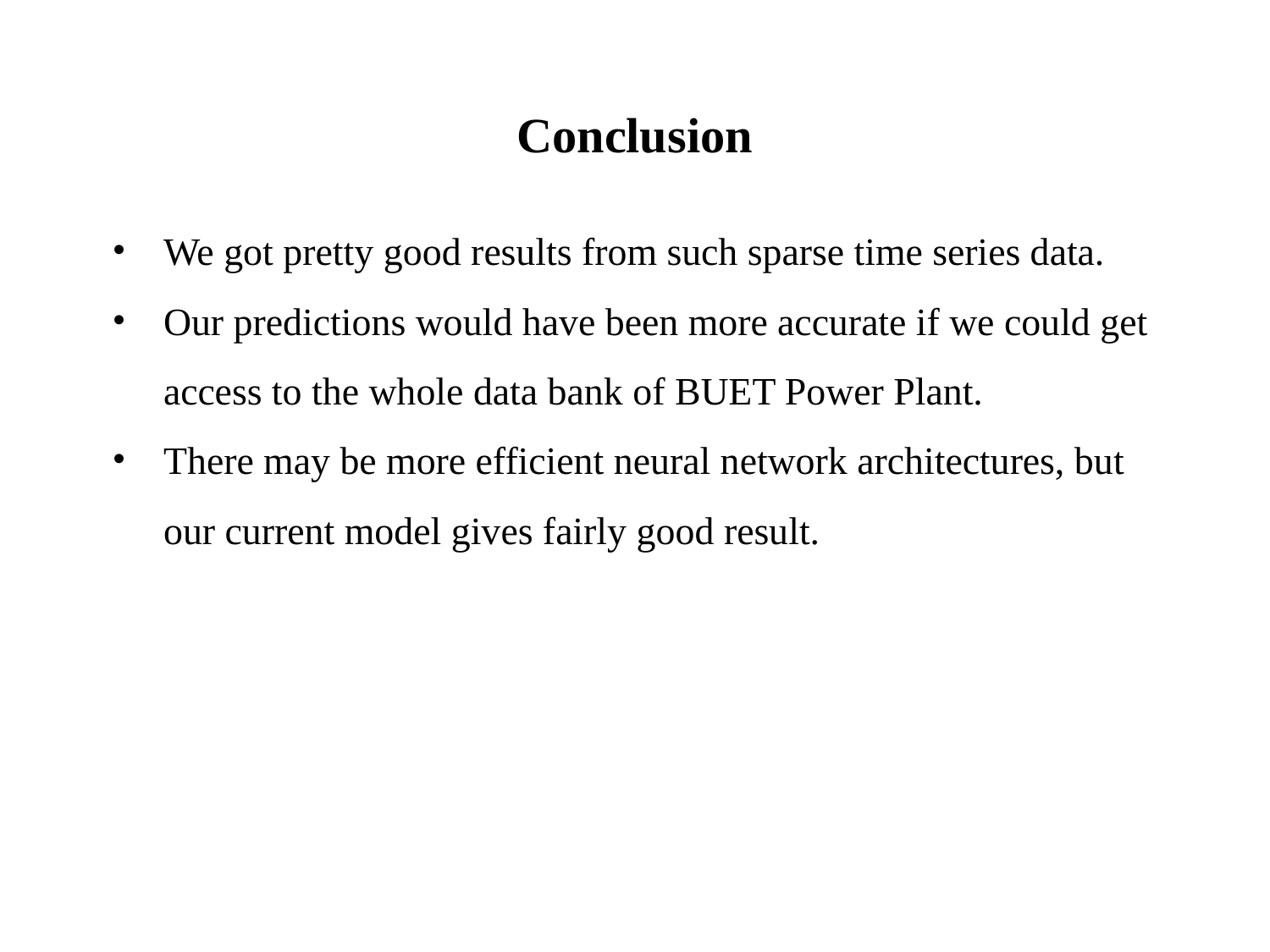

# Conclusion
We got pretty good results from such sparse time series data.
Our predictions would have been more accurate if we could get access to the whole data bank of BUET Power Plant.
There may be more efficient neural network architectures, but our current model gives fairly good result.